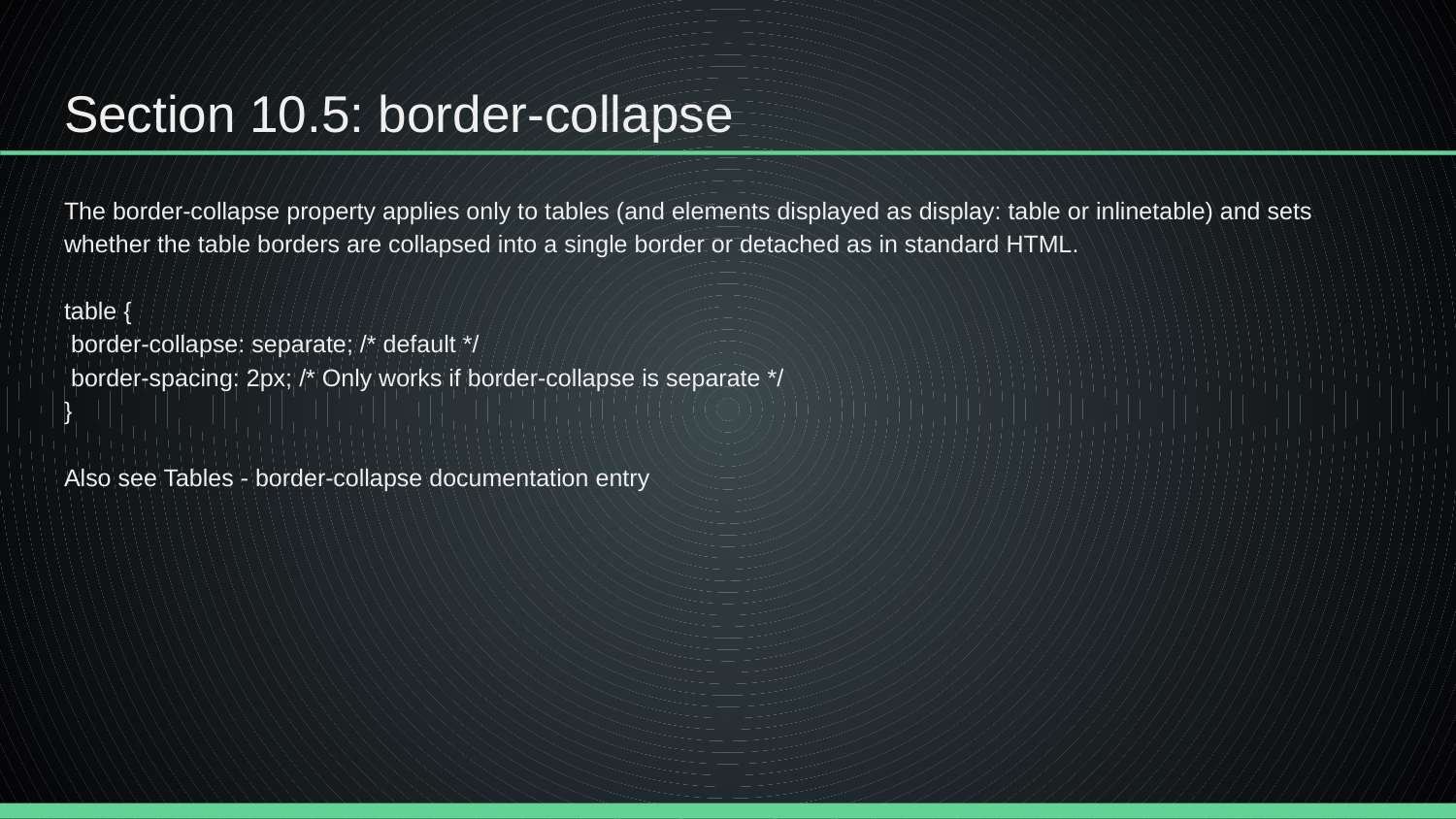

# Section 10.5: border-collapse

The border-collapse property applies only to tables (and elements displayed as display: table or inlinetable) and sets whether the table borders are collapsed into a single border or detached as in standard HTML.

table {
 border-collapse: separate; /* default */
 border-spacing: 2px; /* Only works if border-collapse is separate */
}

Also see Tables - border-collapse documentation entry